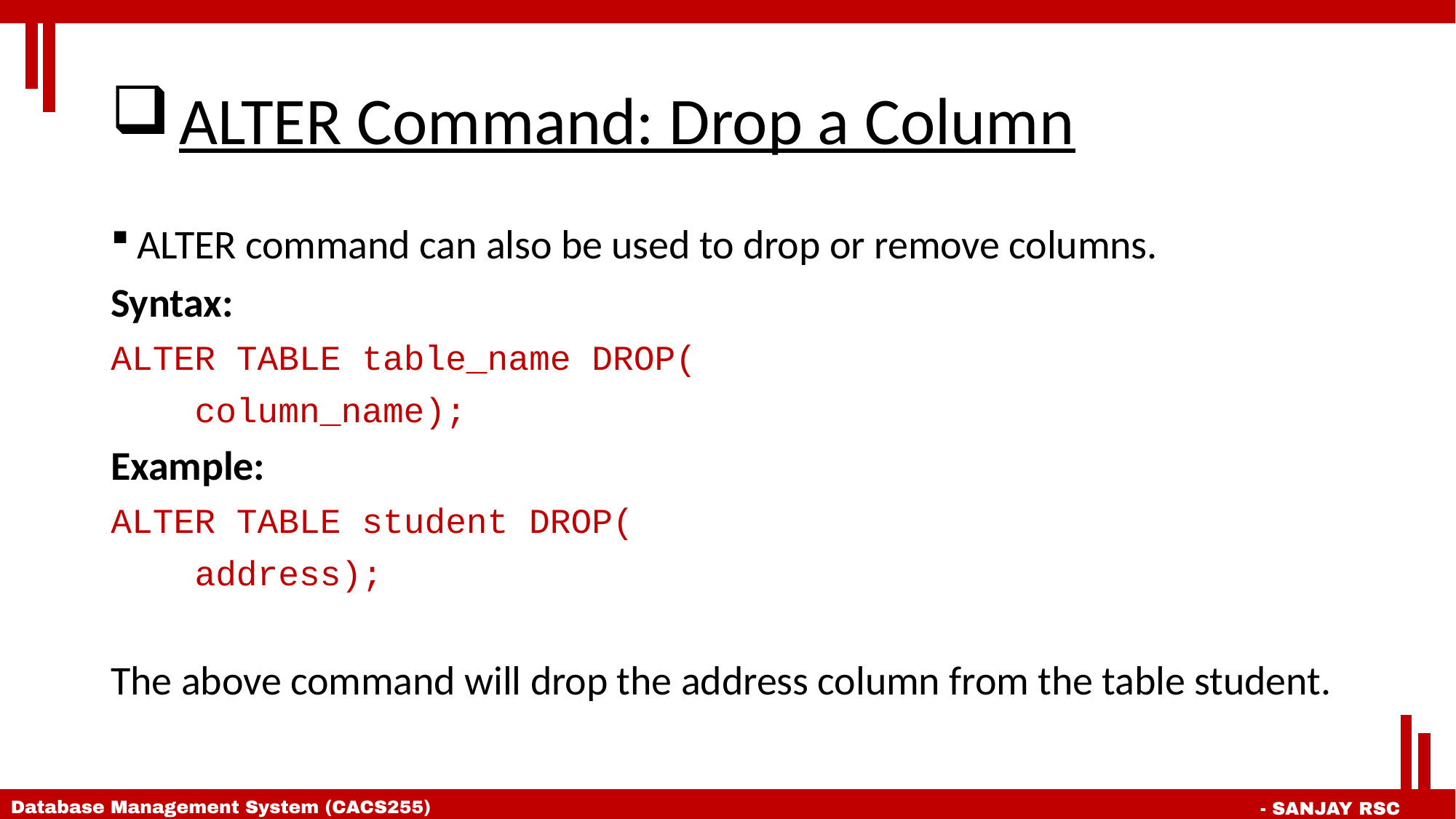

# ALTER Command: Drop a Column
ALTER command can also be used to drop or remove columns.
Syntax:
ALTER TABLE table_name DROP(
    column_name);
Example:
ALTER TABLE student DROP(
    address);

The above command will drop the address column from the table student.